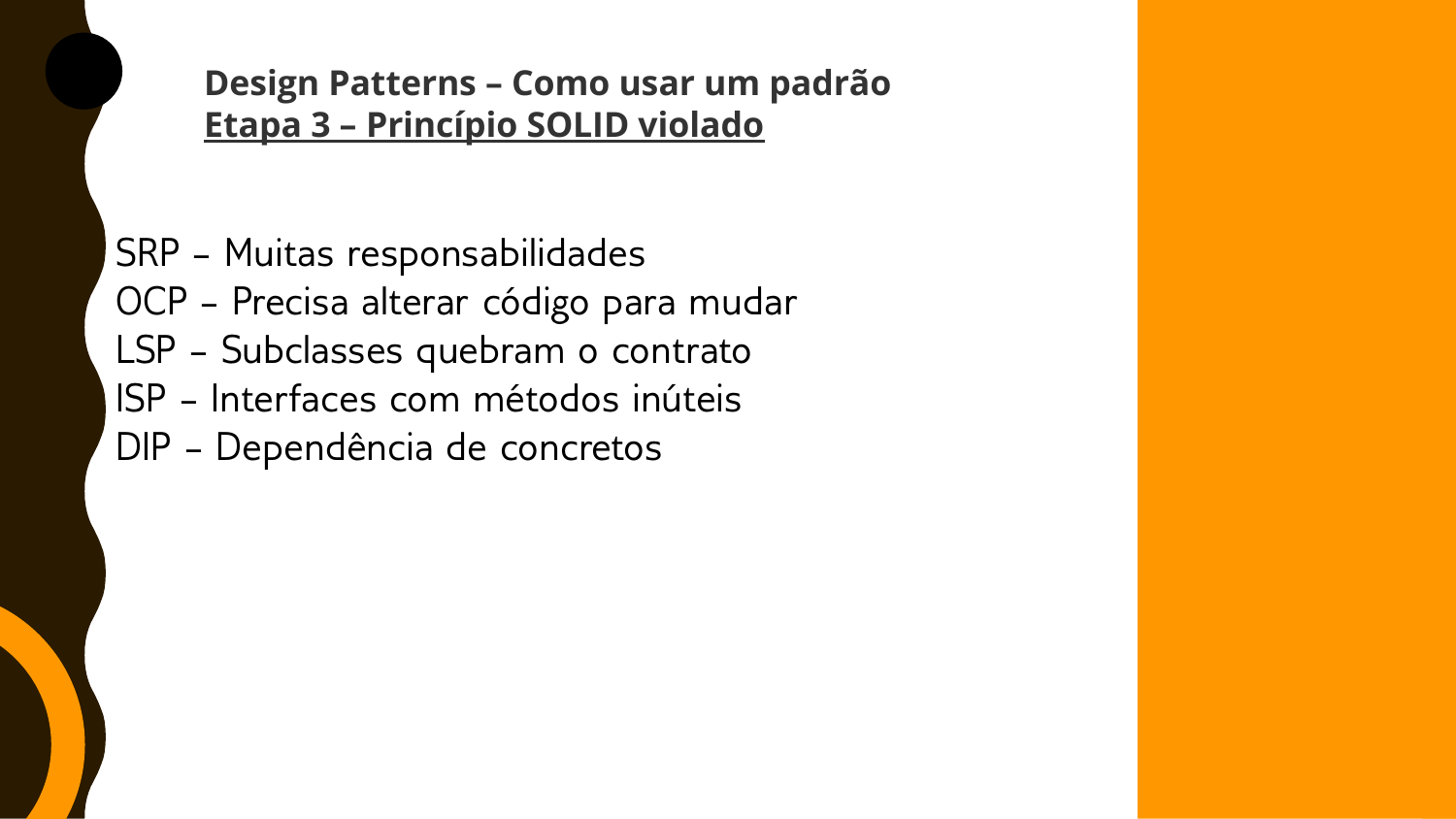

Design Patterns – Como usar um padrão
Etapa 3 – Princípio SOLID violado
SRP – Muitas responsabilidades
OCP – Precisa alterar código para mudar
LSP – Subclasses quebram o contrato
ISP – Interfaces com métodos inúteis
DIP – Dependência de concretos